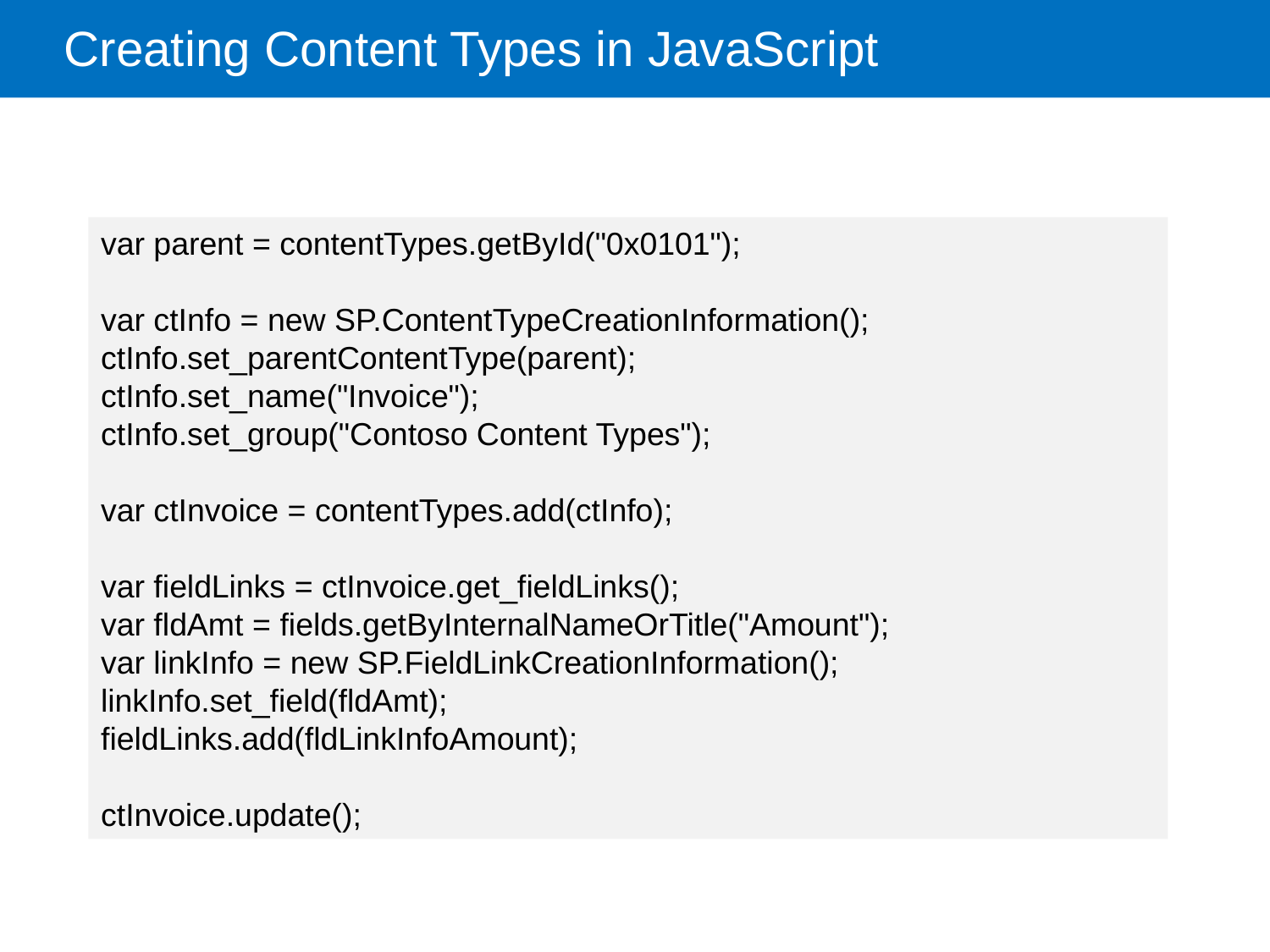

# Creating Content Types in JavaScript
var parent = contentTypes.getById("0x0101");

var ctInfo = new SP.ContentTypeCreationInformation();
ctInfo.set_parentContentType(parent);
ctInfo.set_name("Invoice");
ctInfo.set_group("Contoso Content Types");

var ctInvoice = contentTypes.add(ctInfo);

var fieldLinks = ctInvoice.get_fieldLinks();
var fldAmt = fields.getByInternalNameOrTitle("Amount");
var linkInfo = new SP.FieldLinkCreationInformation();
linkInfo.set_field(fldAmt);
fieldLinks.add(fldLinkInfoAmount);

ctInvoice.update();